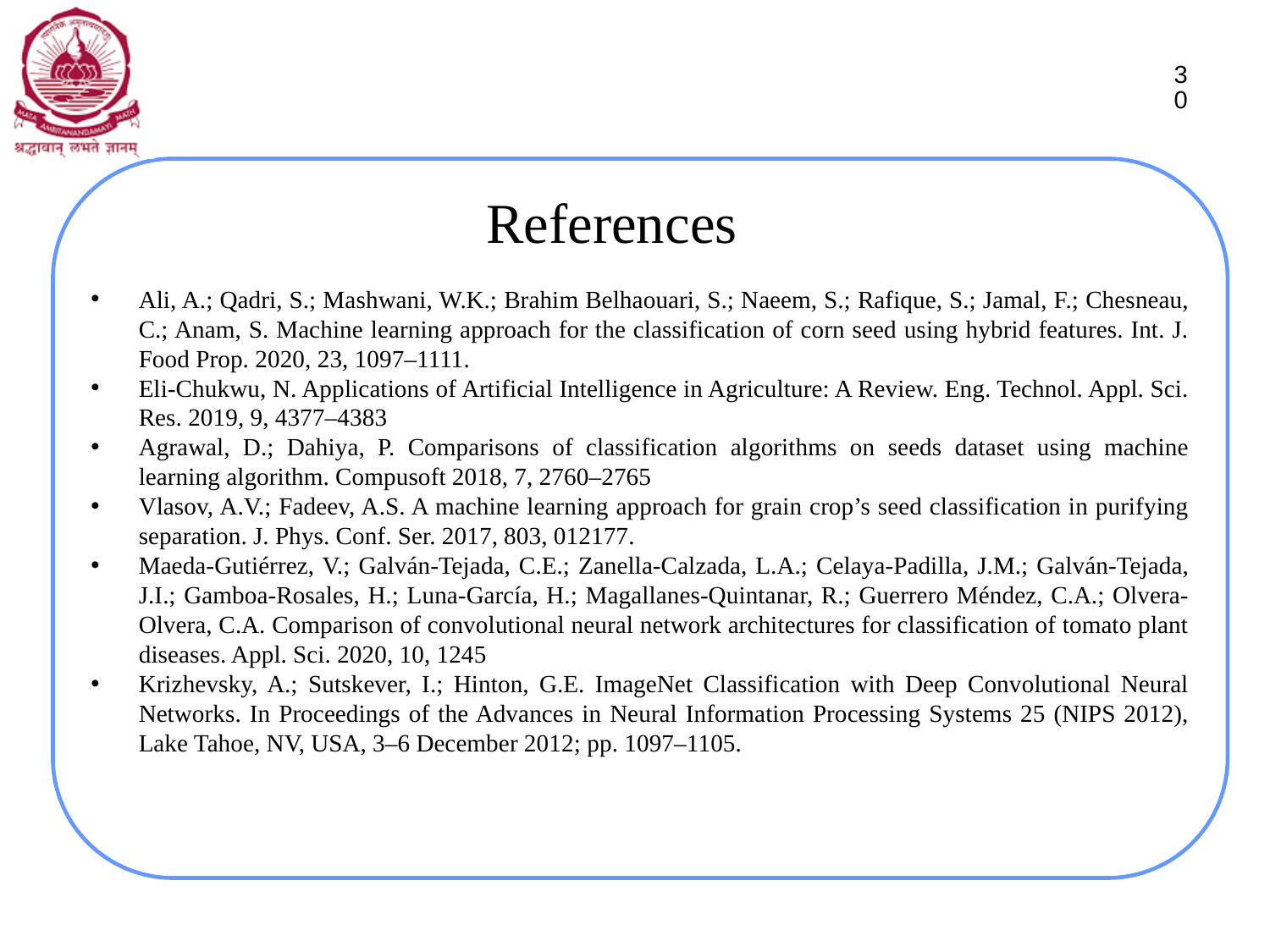

30
# References
Ali, A.; Qadri, S.; Mashwani, W.K.; Brahim Belhaouari, S.; Naeem, S.; Rafique, S.; Jamal, F.; Chesneau, C.; Anam, S. Machine learning approach for the classification of corn seed using hybrid features. Int. J. Food Prop. 2020, 23, 1097–1111.
Eli-Chukwu, N. Applications of Artificial Intelligence in Agriculture: A Review. Eng. Technol. Appl. Sci. Res. 2019, 9, 4377–4383
Agrawal, D.; Dahiya, P. Comparisons of classification algorithms on seeds dataset using machine learning algorithm. Compusoft 2018, 7, 2760–2765
Vlasov, A.V.; Fadeev, A.S. A machine learning approach for grain crop’s seed classification in purifying separation. J. Phys. Conf. Ser. 2017, 803, 012177.
Maeda-Gutiérrez, V.; Galván-Tejada, C.E.; Zanella-Calzada, L.A.; Celaya-Padilla, J.M.; Galván-Tejada, J.I.; Gamboa-Rosales, H.; Luna-García, H.; Magallanes-Quintanar, R.; Guerrero Méndez, C.A.; Olvera-Olvera, C.A. Comparison of convolutional neural network architectures for classification of tomato plant diseases. Appl. Sci. 2020, 10, 1245
Krizhevsky, A.; Sutskever, I.; Hinton, G.E. ImageNet Classification with Deep Convolutional Neural Networks. In Proceedings of the Advances in Neural Information Processing Systems 25 (NIPS 2012), Lake Tahoe, NV, USA, 3–6 December 2012; pp. 1097–1105.